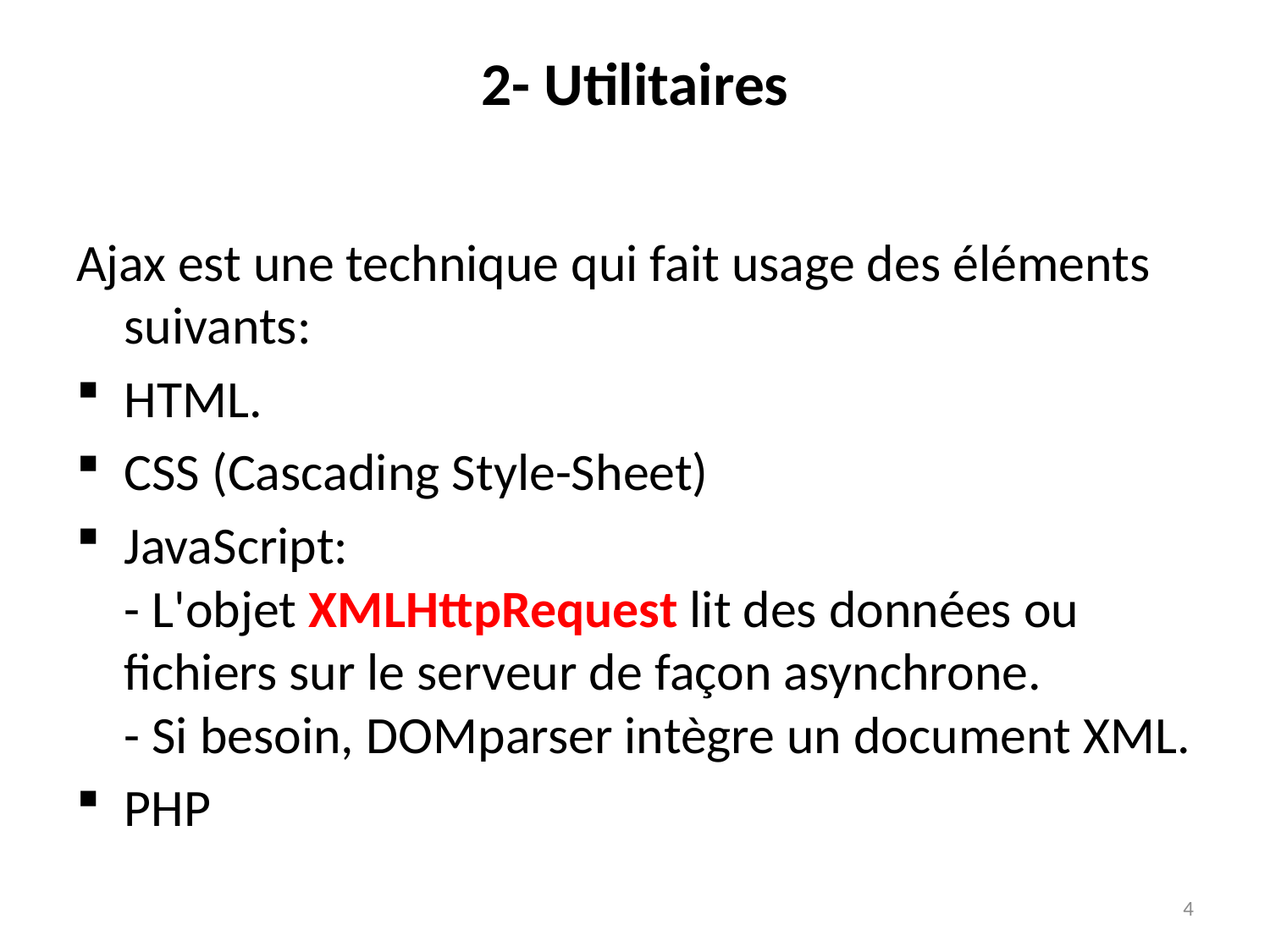

# 2- Utilitaires
Ajax est une technique qui fait usage des éléments suivants:
HTML.
CSS (Cascading Style-Sheet)
JavaScript:
- L'objet XMLHttpRequest lit des données ou fichiers sur le serveur de façon asynchrone. 
- Si besoin, DOMparser intègre un document XML.
PHP

4